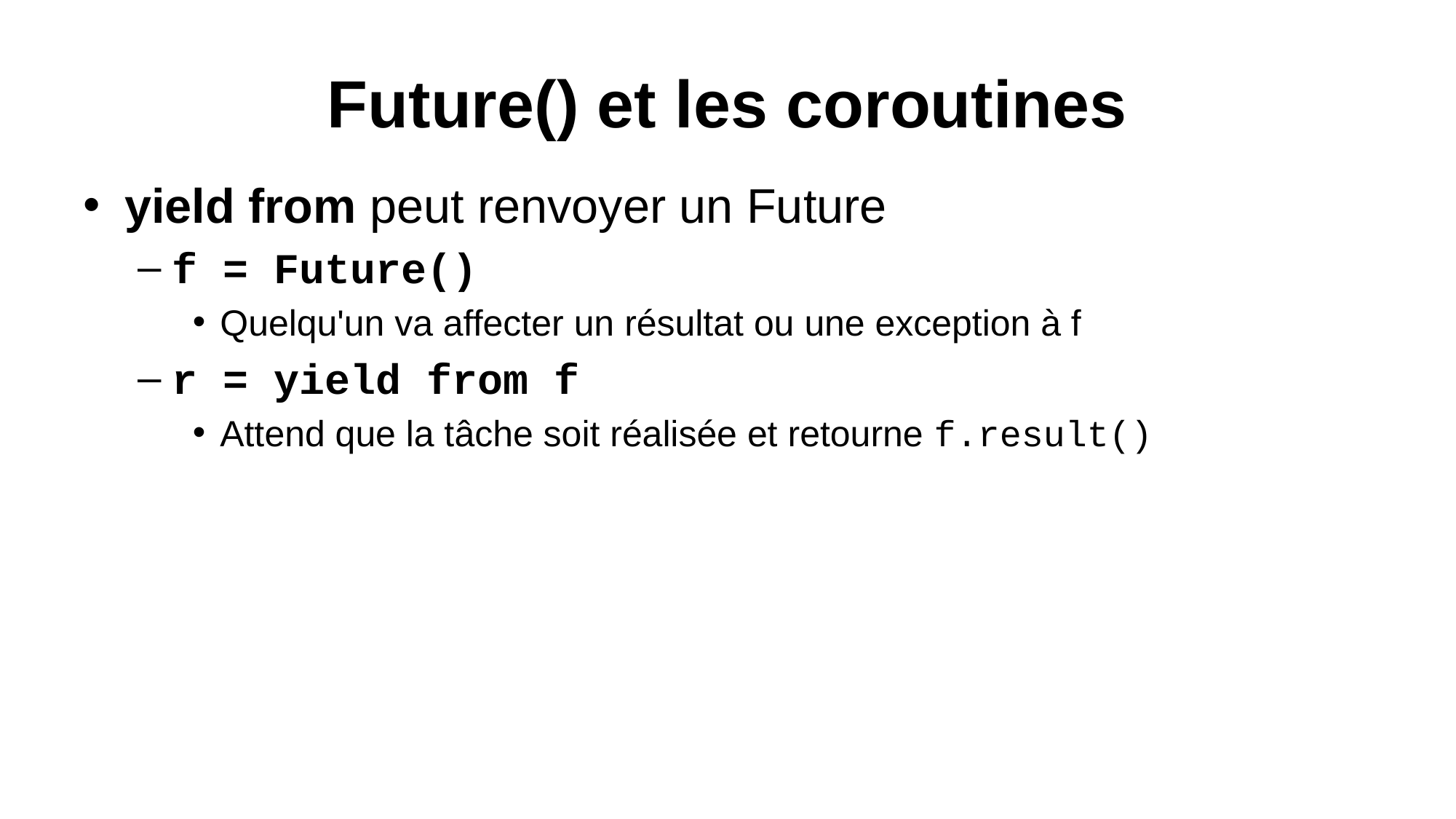

# Future() et les coroutines
yield from peut renvoyer un Future
f = Future()
Quelqu'un va affecter un résultat ou une exception à f
r = yield from f
Attend que la tâche soit réalisée et retourne f.result()